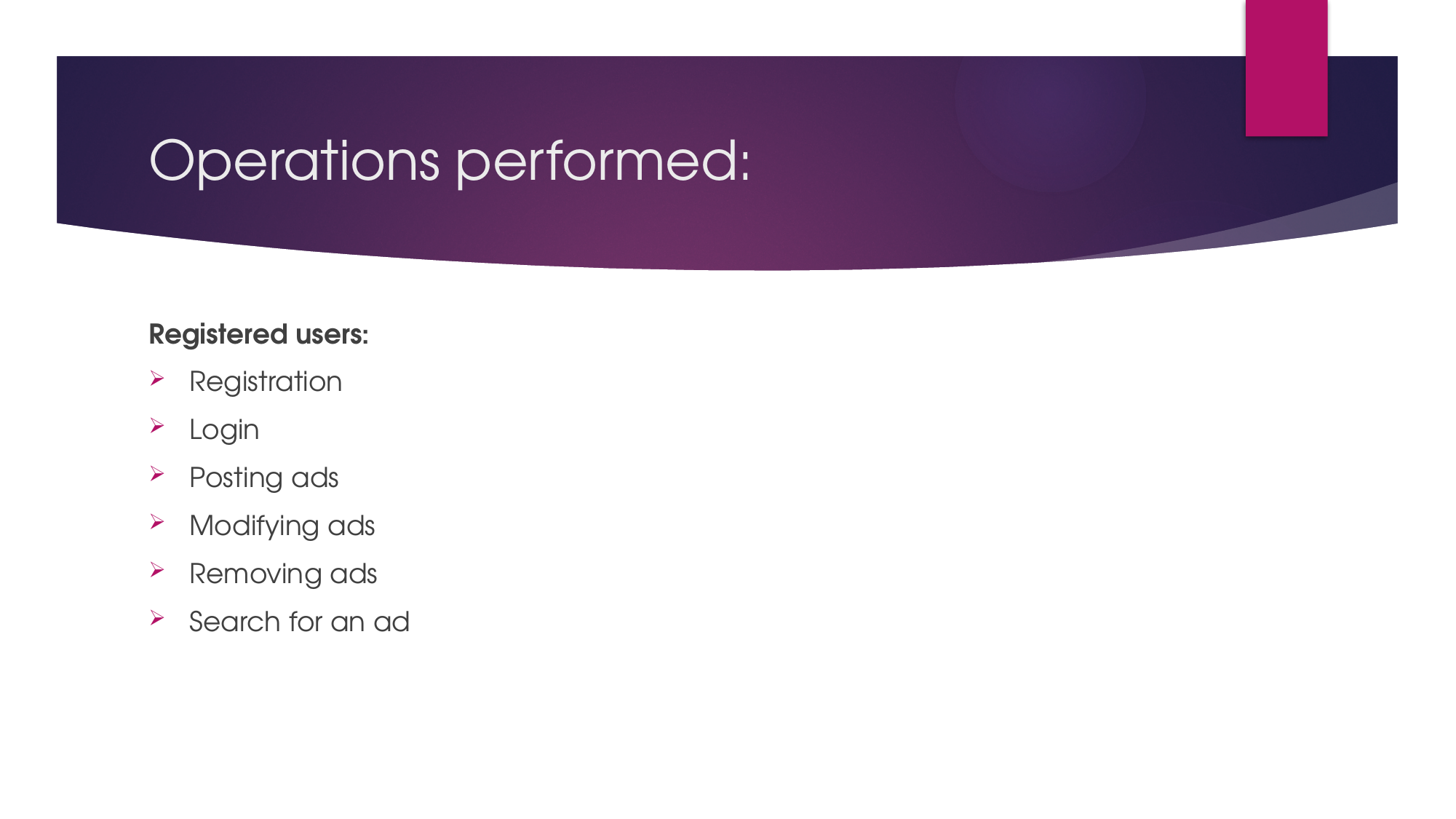

# Operations performed:
Registered users:
Registration
Login
Posting ads
Modifying ads
Removing ads
Search for an ad